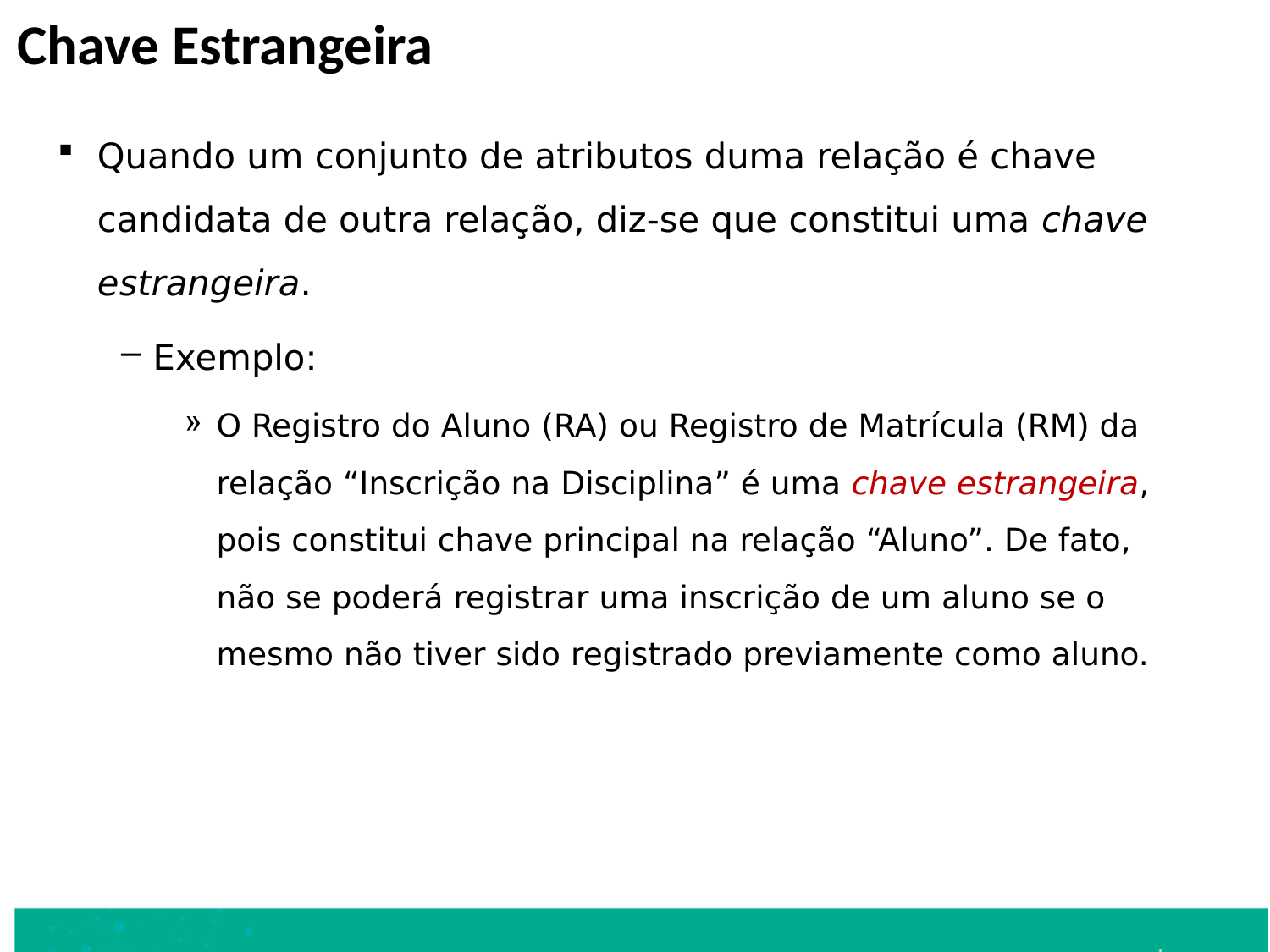

# Chave Estrangeira
Quando um conjunto de atributos duma relação é chave candidata de outra relação, diz-se que constitui uma chave estrangeira.
Exemplo:
O Registro do Aluno (RA) ou Registro de Matrícula (RM) da relação “Inscrição na Disciplina” é uma chave estrangeira, pois constitui chave principal na relação “Aluno”. De fato, não se poderá registrar uma inscrição de um aluno se o mesmo não tiver sido registrado previamente como aluno.